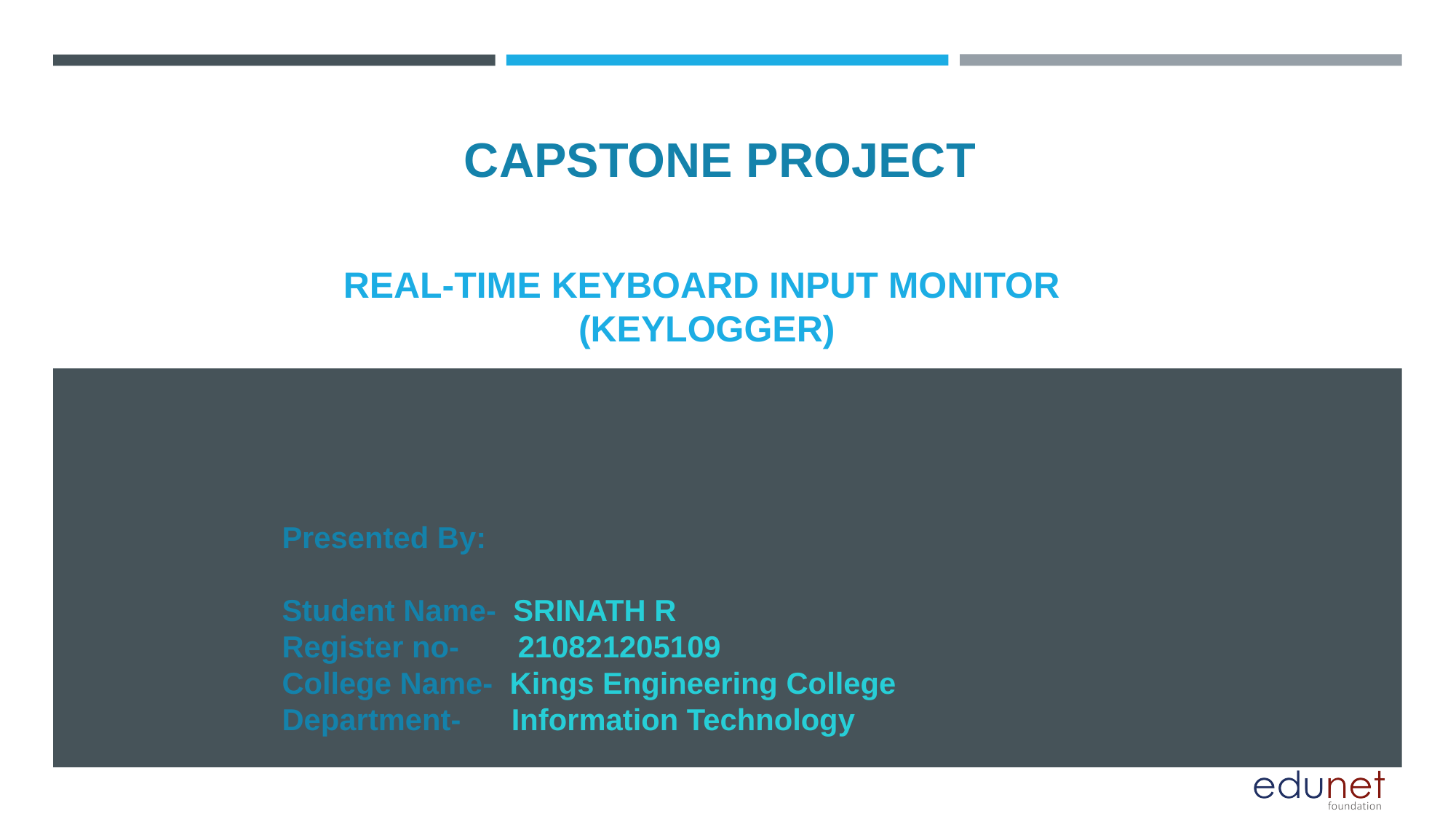

CAPSTONE PROJECT
# REAL-TIME KEYBOARD INPUT MONITOR (KEYLOGGER)
Presented By:

Student Name-  SRINATH R
Register no-       210821205109
College Name-  Kings Engineering College
Department-      Information Technology